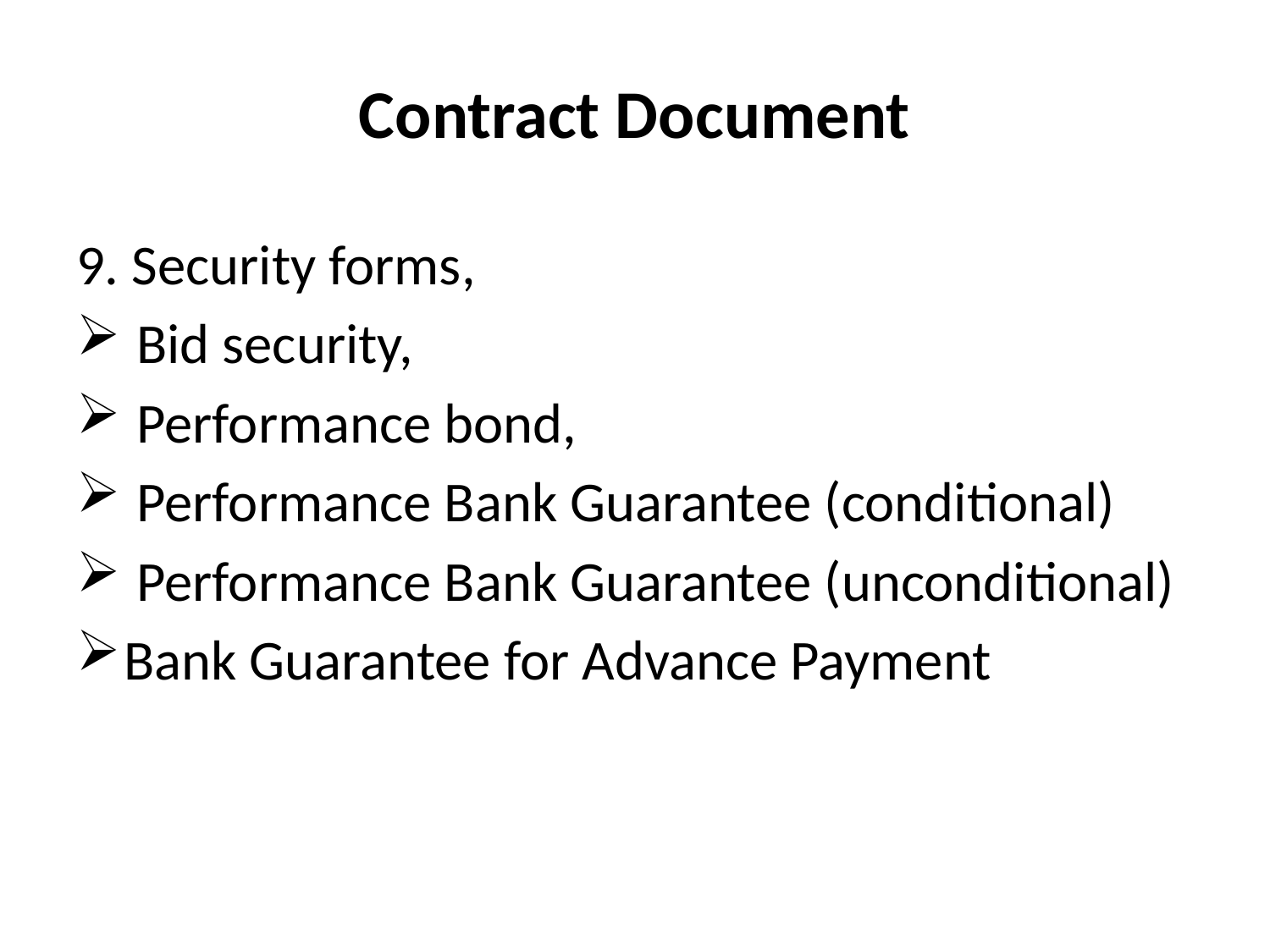

# Contract Document
9. Security forms,
 Bid security,
 Performance bond,
 Performance Bank Guarantee (conditional)
 Performance Bank Guarantee (unconditional)
Bank Guarantee for Advance Payment